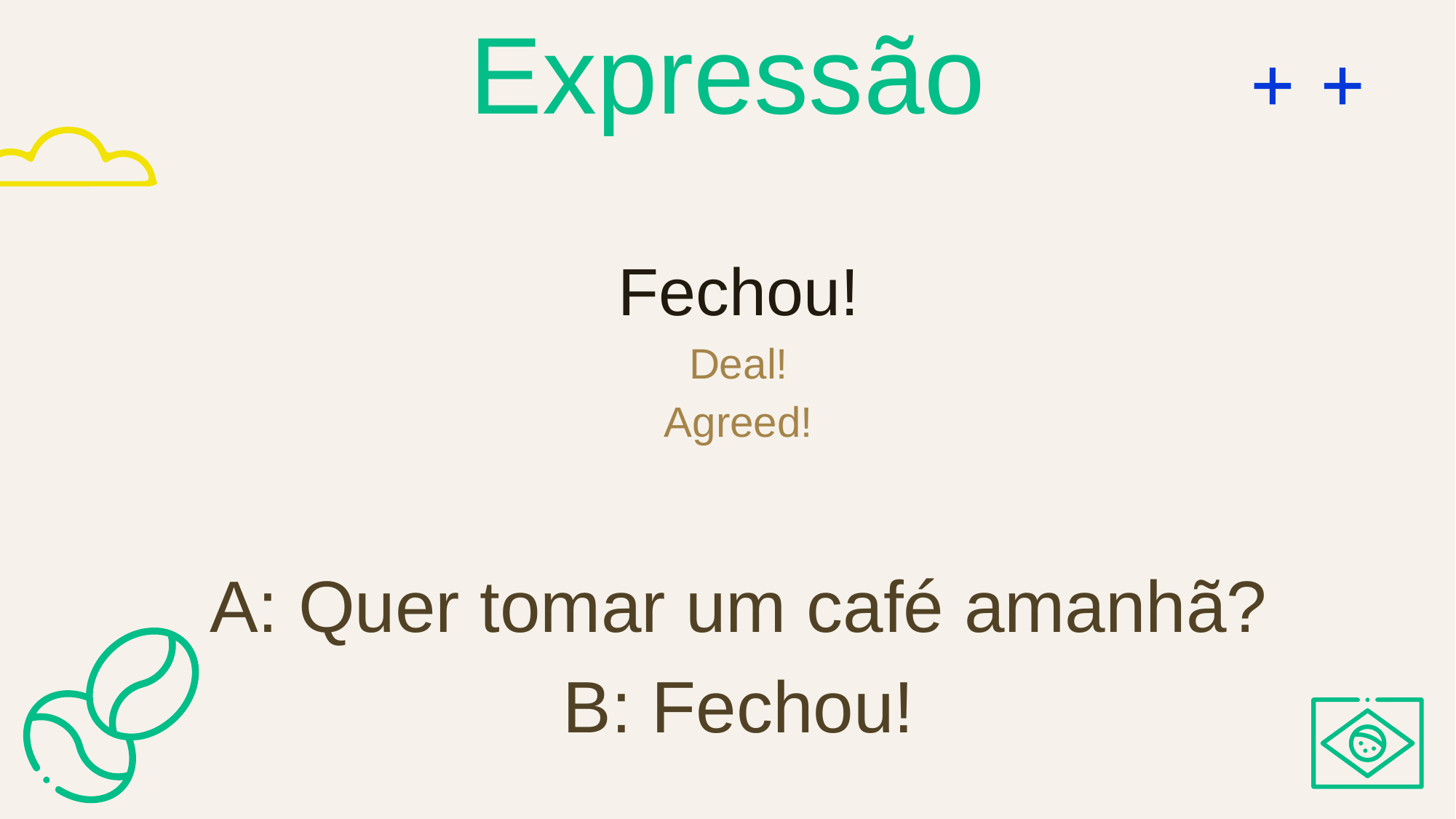

# Expressão
Fechou!
Deal!
Agreed!

A: Quer tomar um café amanhã?
B: Fechou!